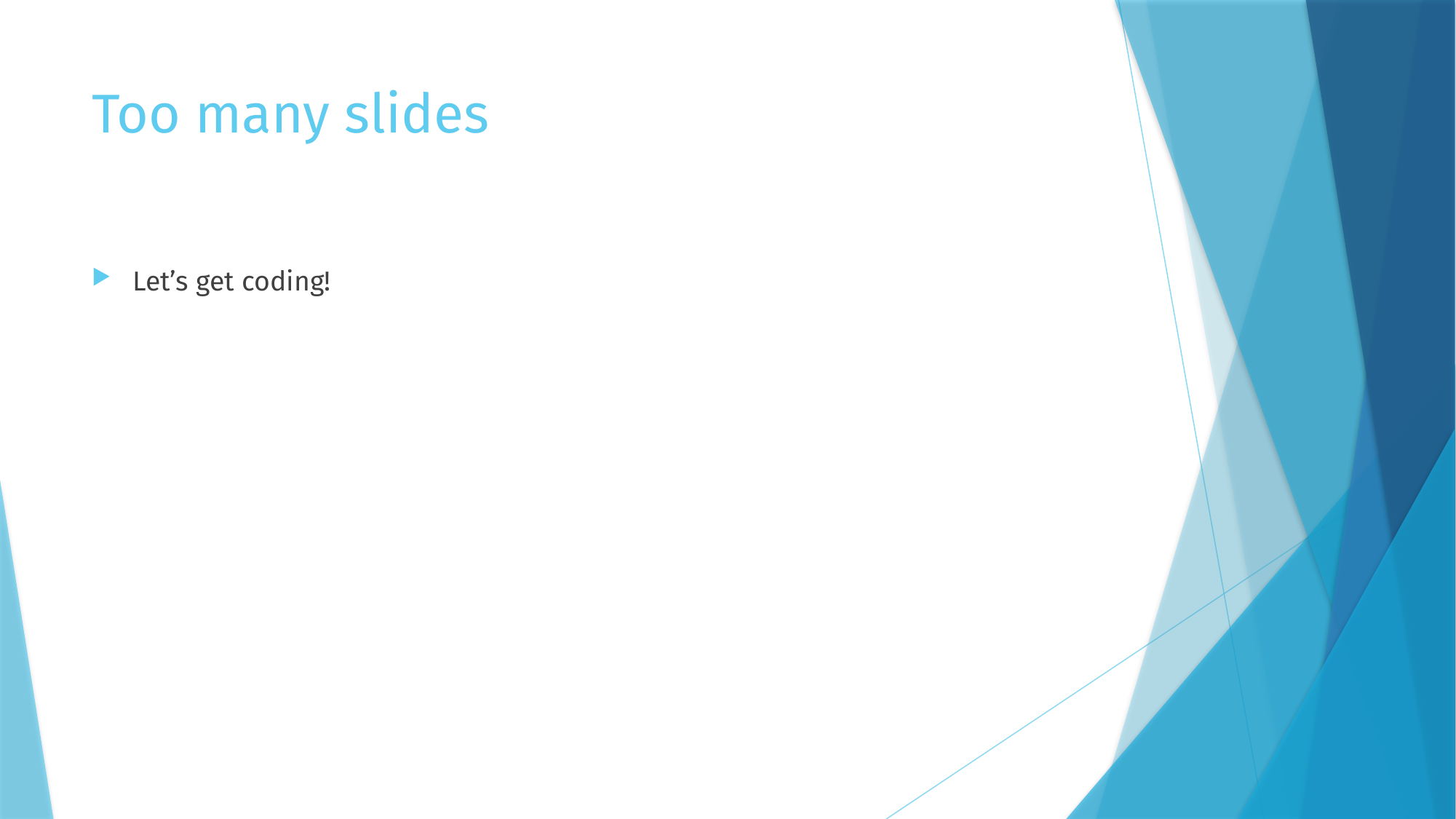

# Too many slides
Let’s get coding!